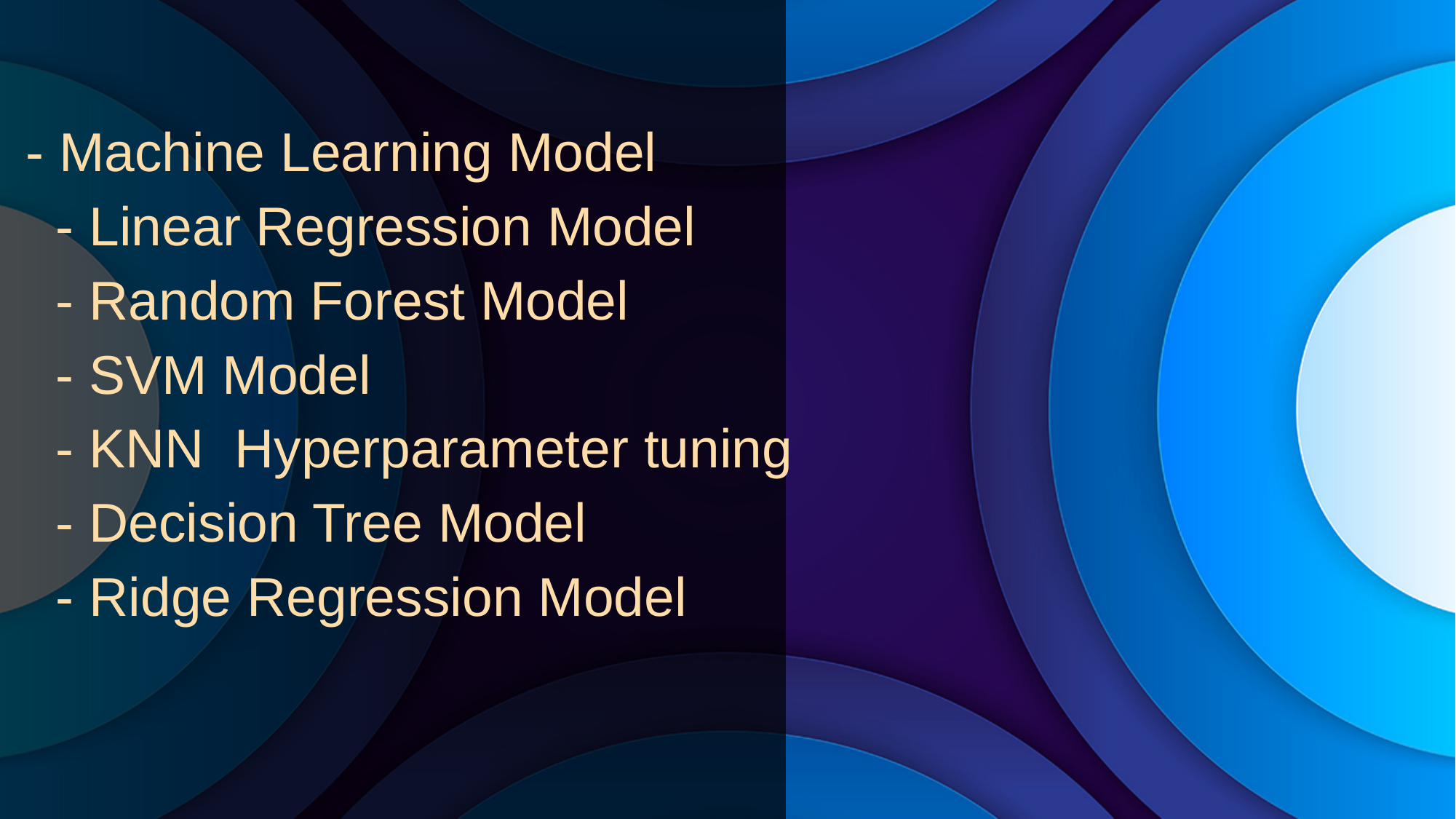

- Machine Learning Model
   - Linear Regression Model
   - Random Forest Model
   - SVM Model
   - KNN  Hyperparameter tuning
   - Decision Tree Model
   - Ridge Regression Model